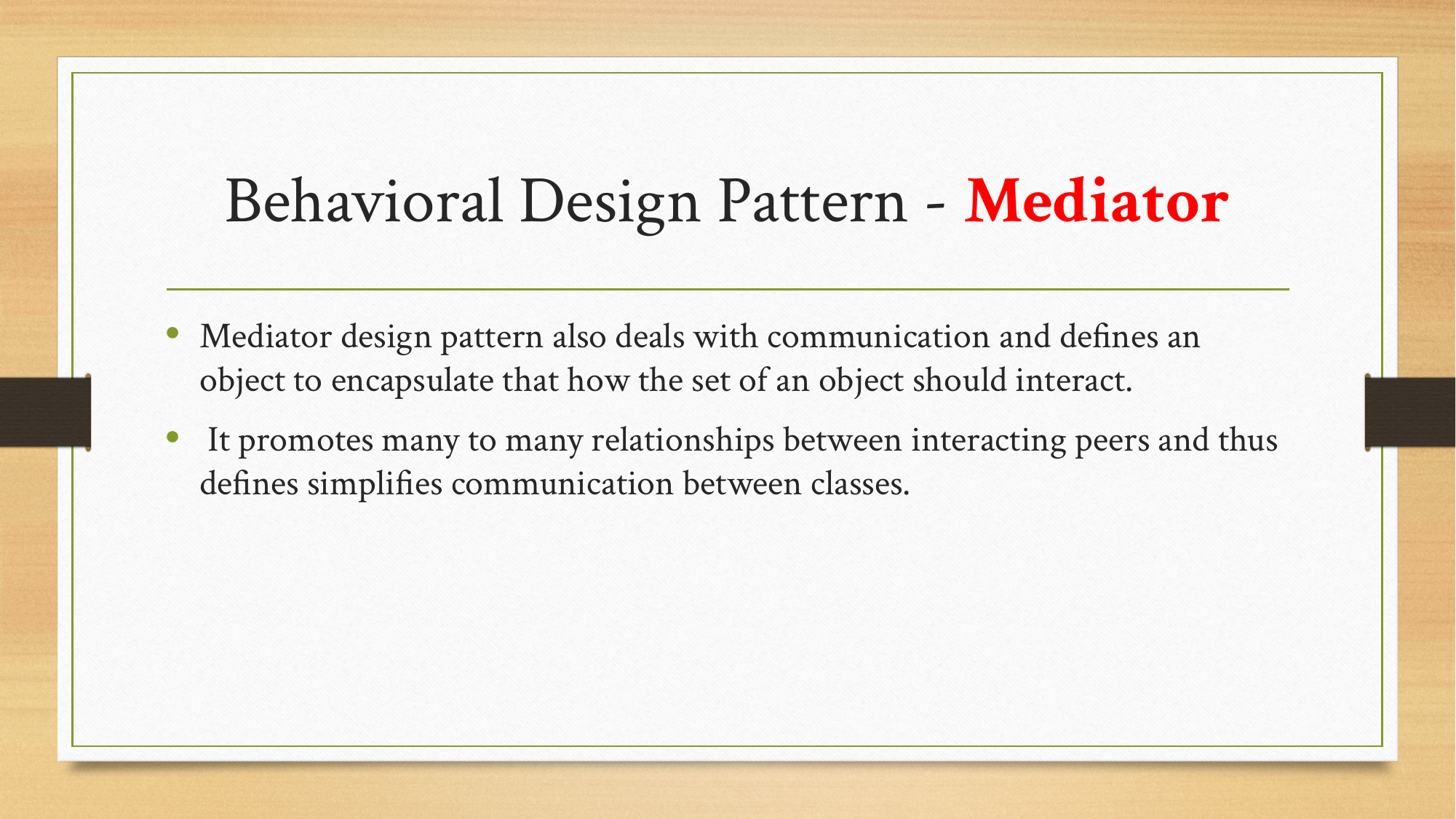

# Behavioral Design Pattern - Mediator
Mediator design pattern also deals with communication and defines an object to encapsulate that how the set of an object should interact.
 It promotes many to many relationships between interacting peers and thus defines simplifies communication between classes.